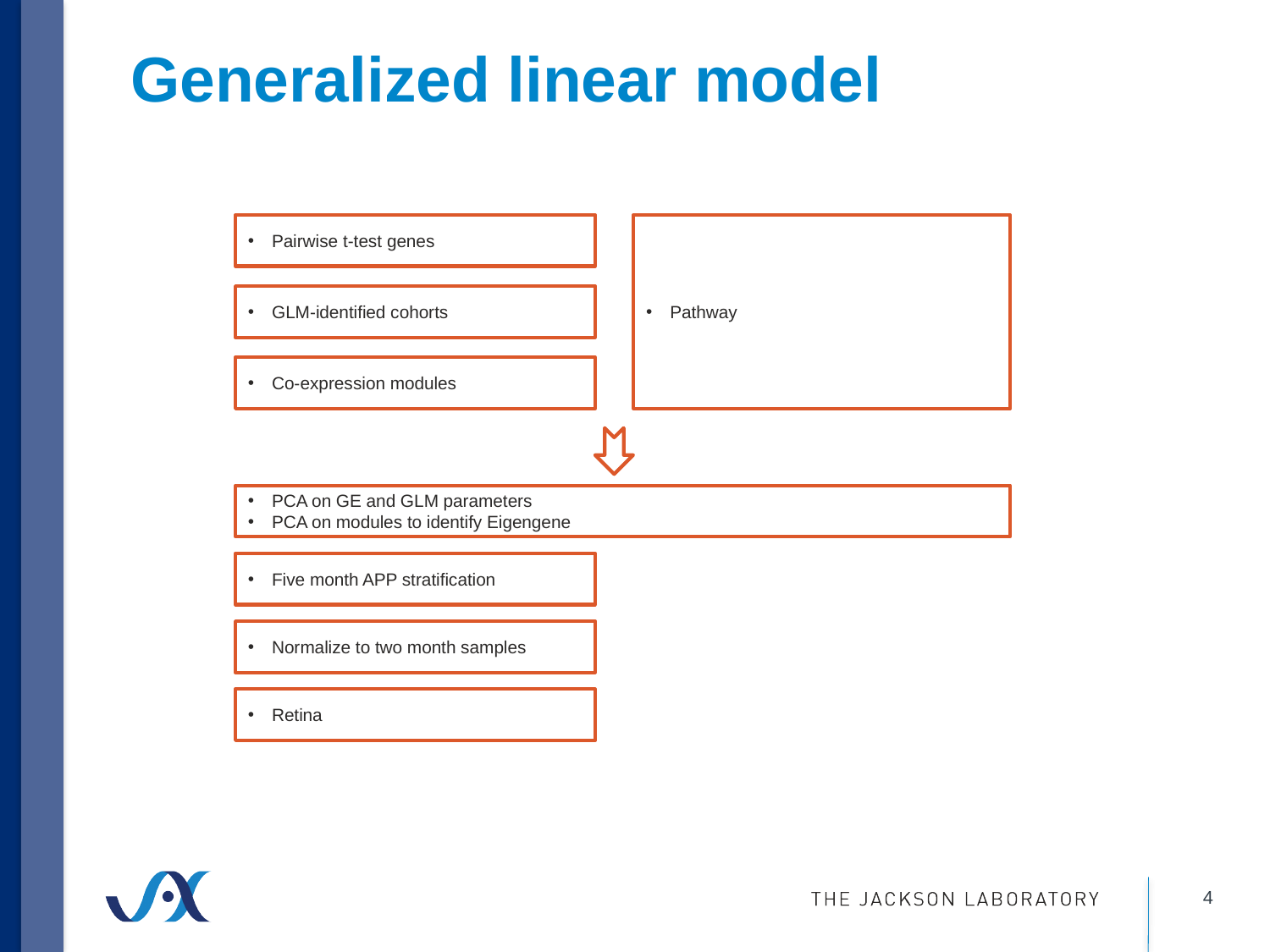

# Generalized linear model
Pairwise t-test genes
Pathway
GLM-identified cohorts
Co-expression modules

PCA on GE and GLM parameters
PCA on modules to identify Eigengene
Five month APP stratification
Normalize to two month samples
Retina
4